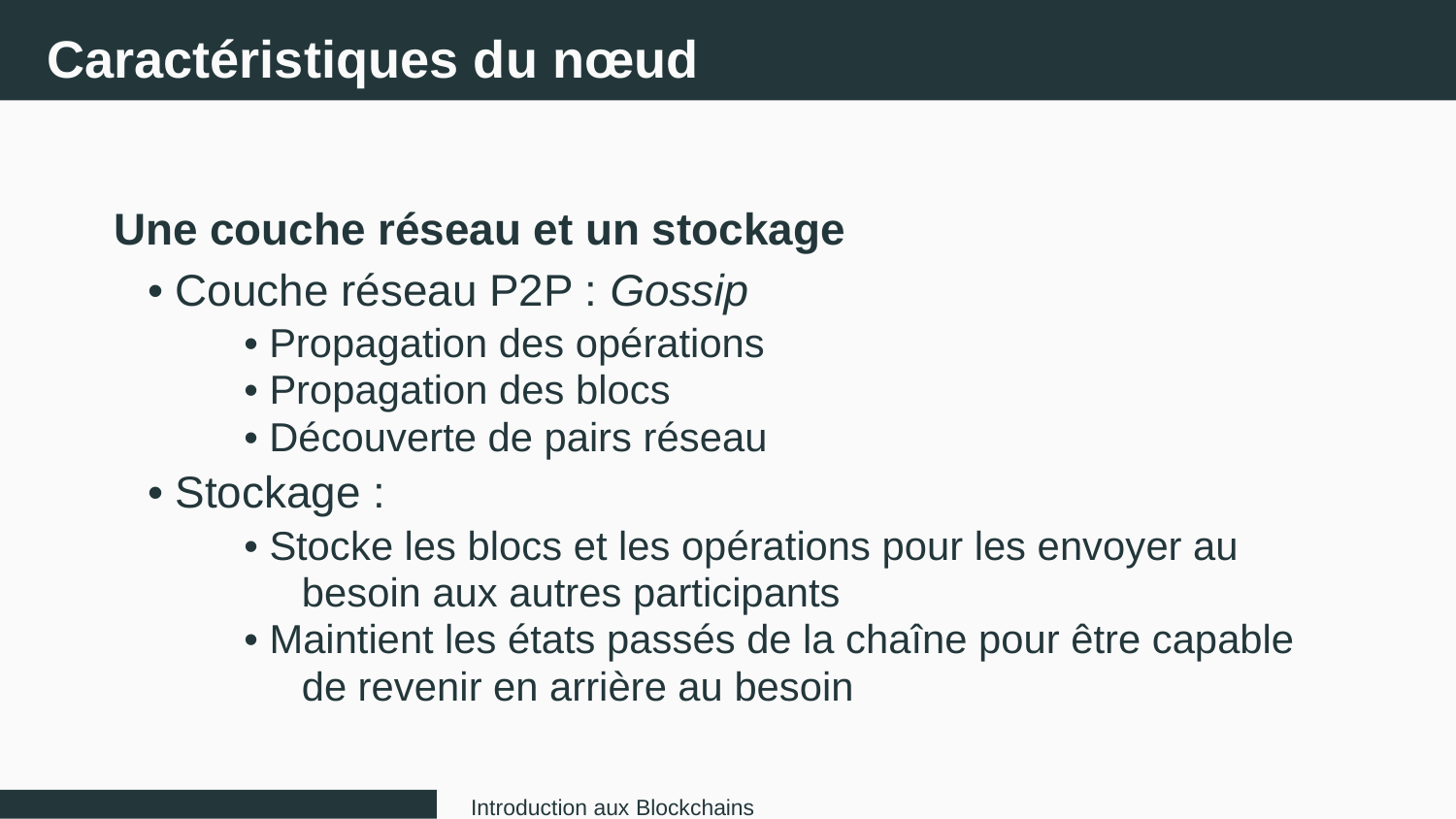

Caractéristiques du nœud
Une couche réseau et un stockage
• Couche réseau P2P : Gossip
• Propagation des opérations
• Propagation des blocs
• Découverte de pairs réseau
• Stockage :
• Stocke les blocs et les opérations pour les envoyer au
besoin aux autres participants
• Maintient les états passés de la chaîne pour être capable
de revenir en arrière au besoin

Introduction aux Blockchains